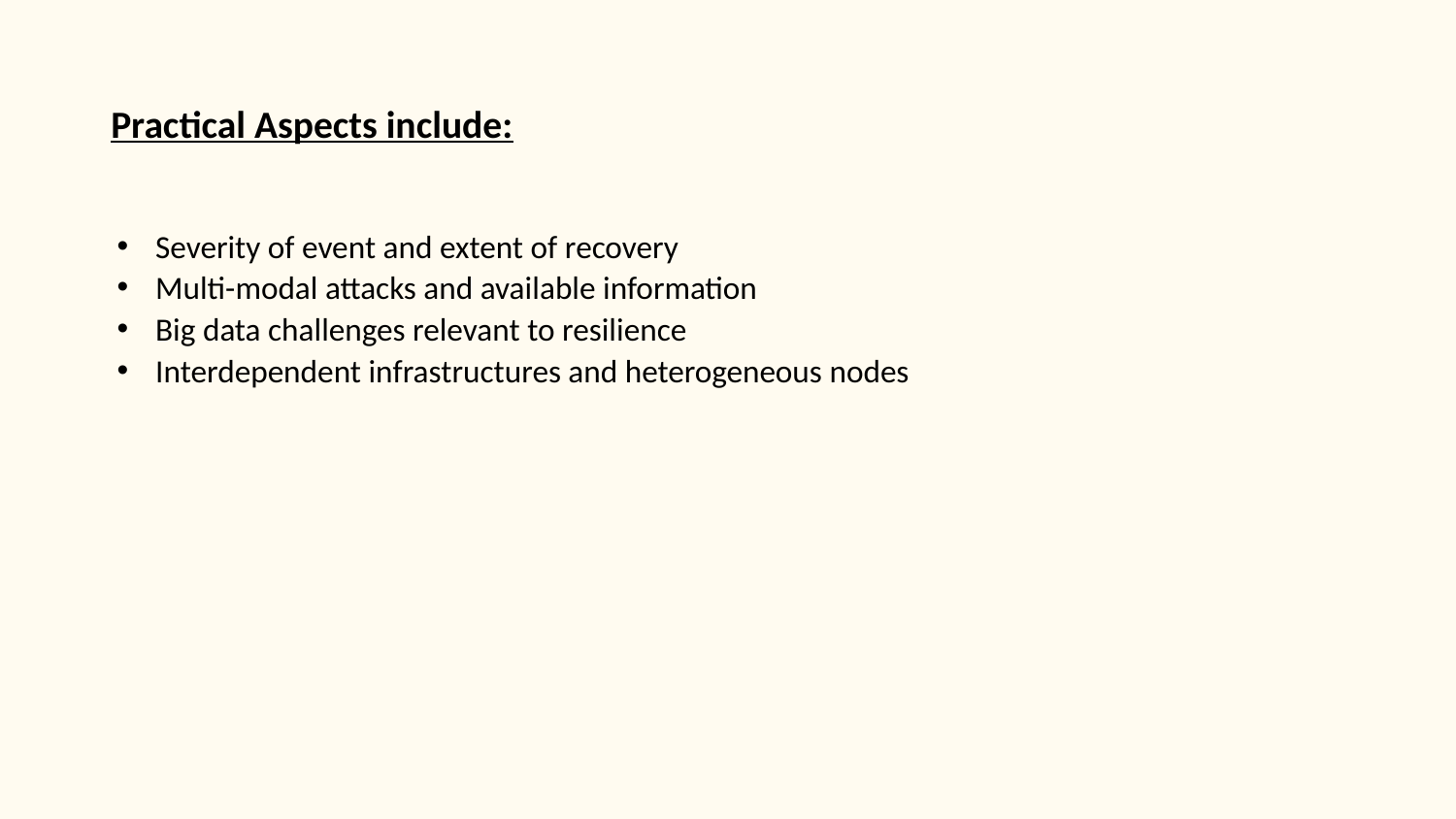

# Practical Aspects include:
Severity of event and extent of recovery
Multi-modal attacks and available information
Big data challenges relevant to resilience
Interdependent infrastructures and heterogeneous nodes